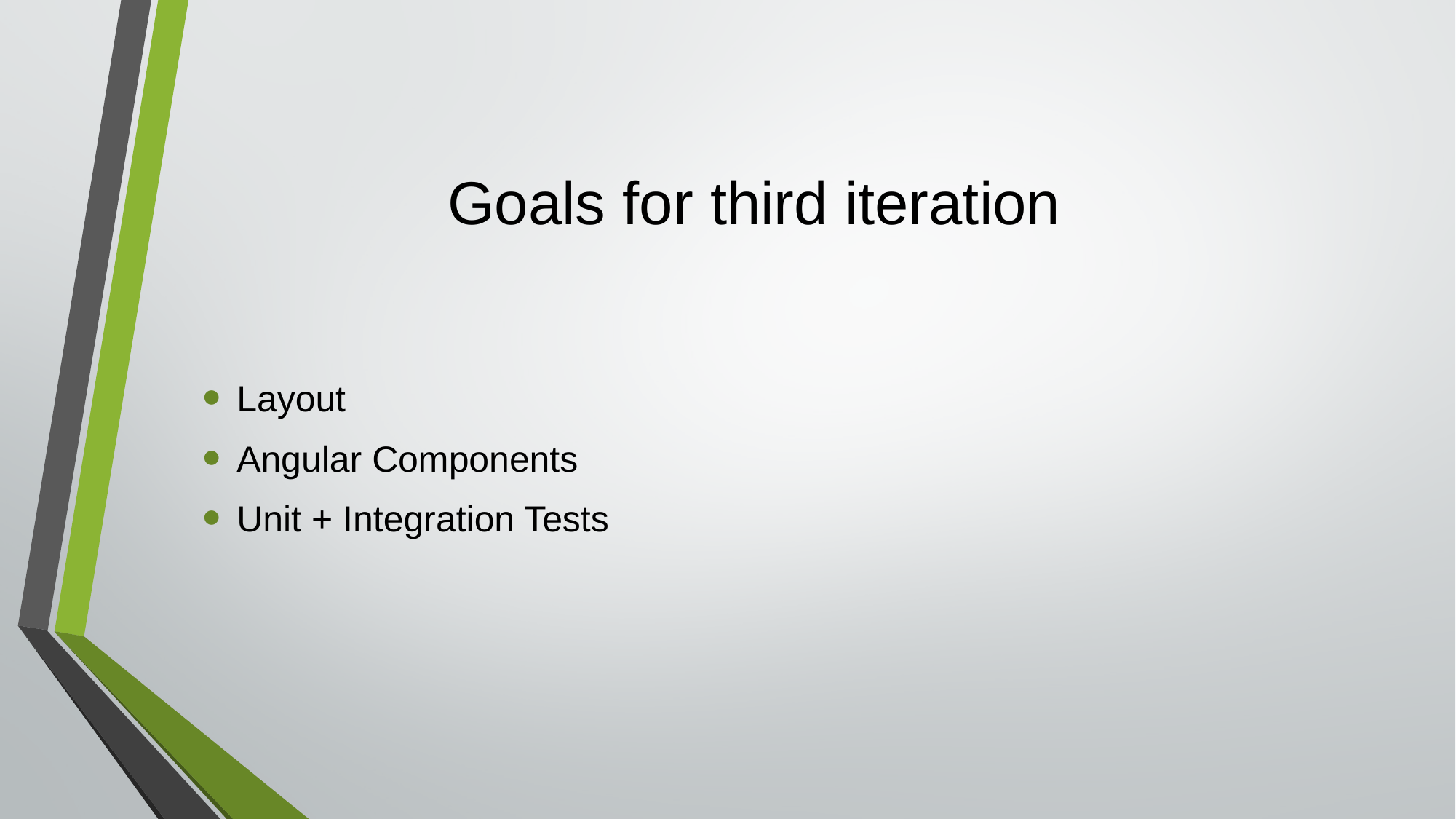

# Goals for third iteration
Layout
Angular Components
Unit + Integration Tests